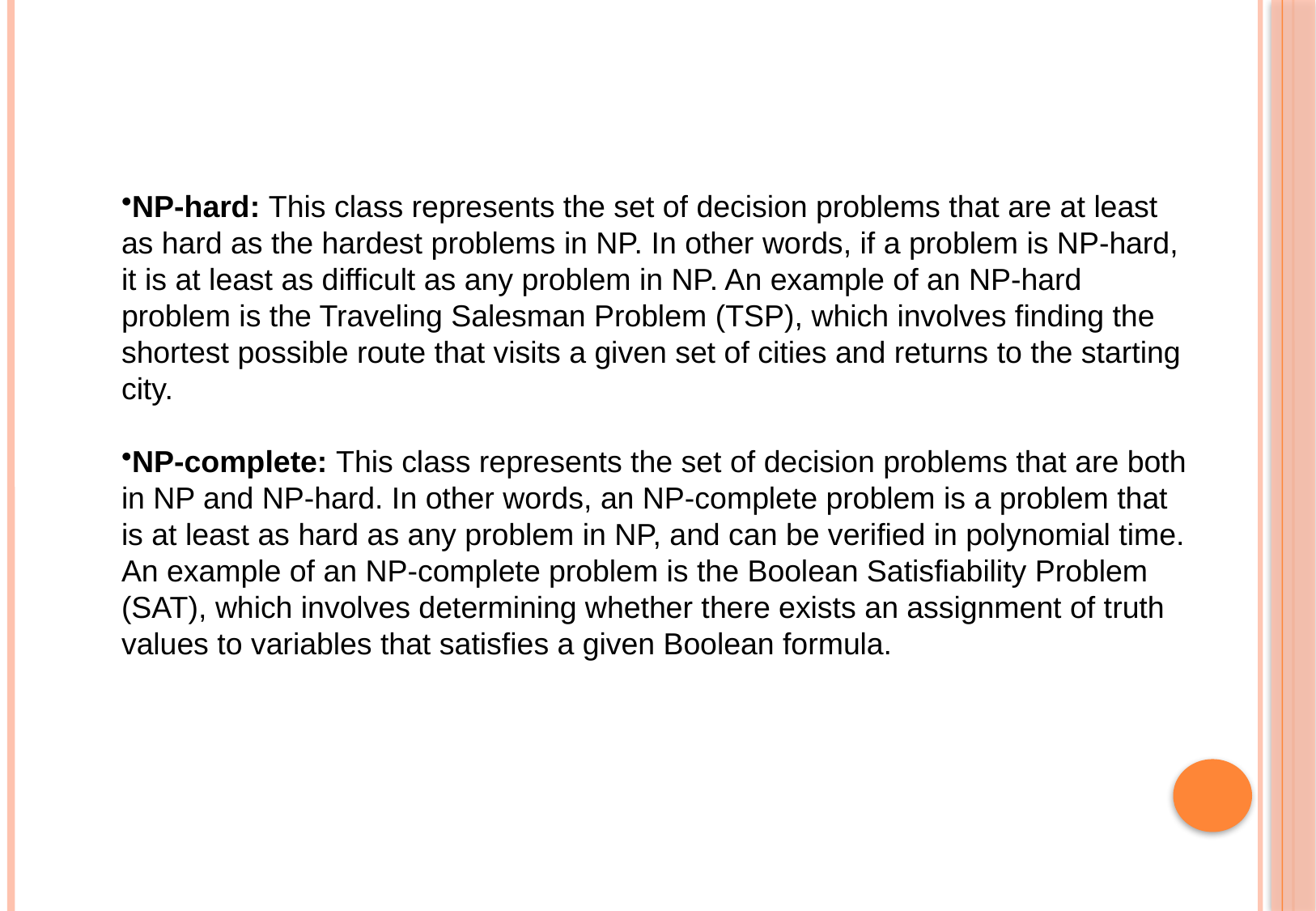

NP-hard: This class represents the set of decision problems that are at least as hard as the hardest problems in NP. In other words, if a problem is NP-hard, it is at least as difficult as any problem in NP. An example of an NP-hard problem is the Traveling Salesman Problem (TSP), which involves finding the shortest possible route that visits a given set of cities and returns to the starting city.

NP-complete: This class represents the set of decision problems that are both in NP and NP-hard. In other words, an NP-complete problem is a problem that is at least as hard as any problem in NP, and can be verified in polynomial time. An example of an NP-complete problem is the Boolean Satisfiability Problem (SAT), which involves determining whether there exists an assignment of truth values to variables that satisfies a given Boolean formula.